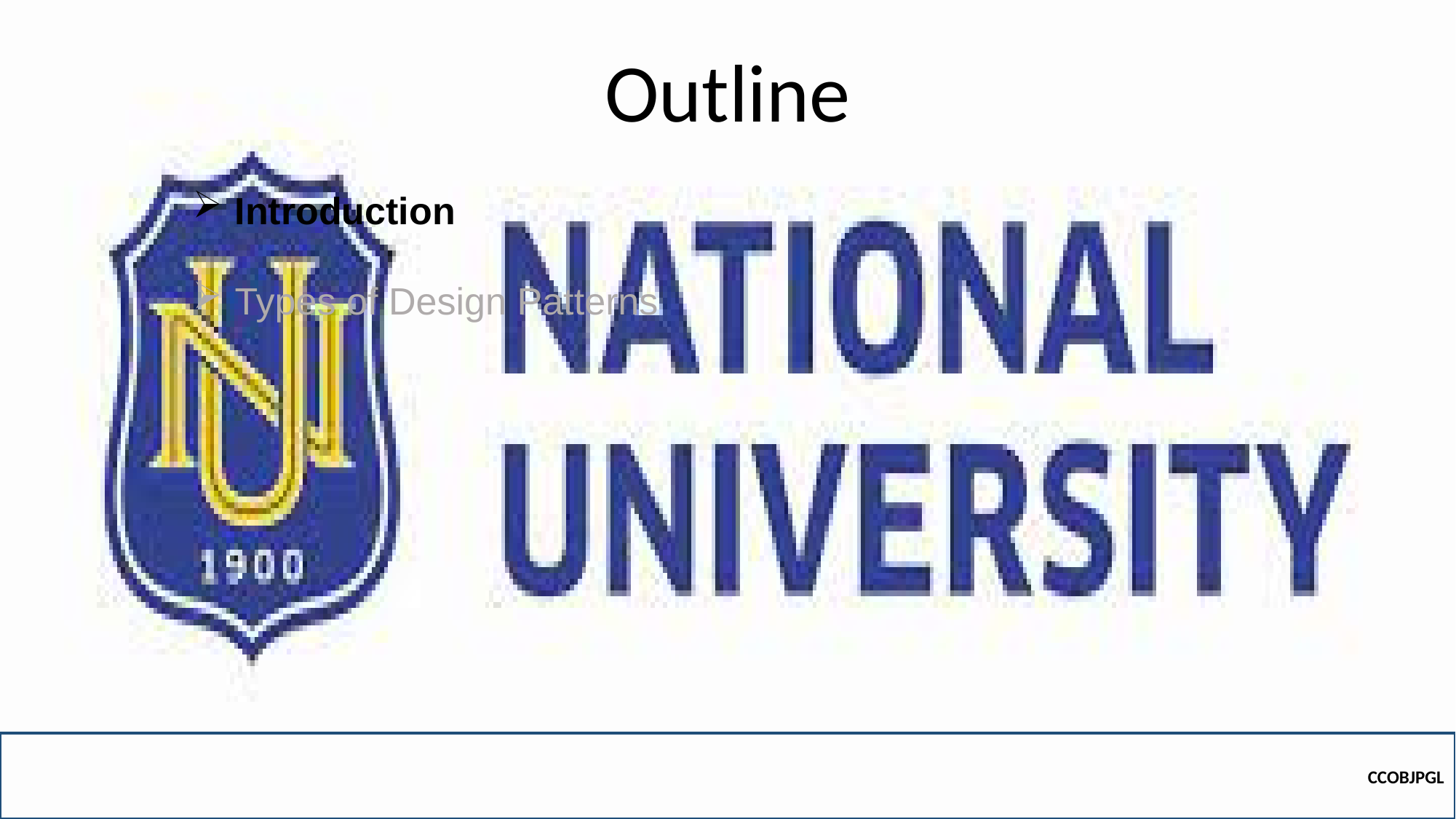

# Outline
Introduction

Types of Design Patterns

CCOBJPGL